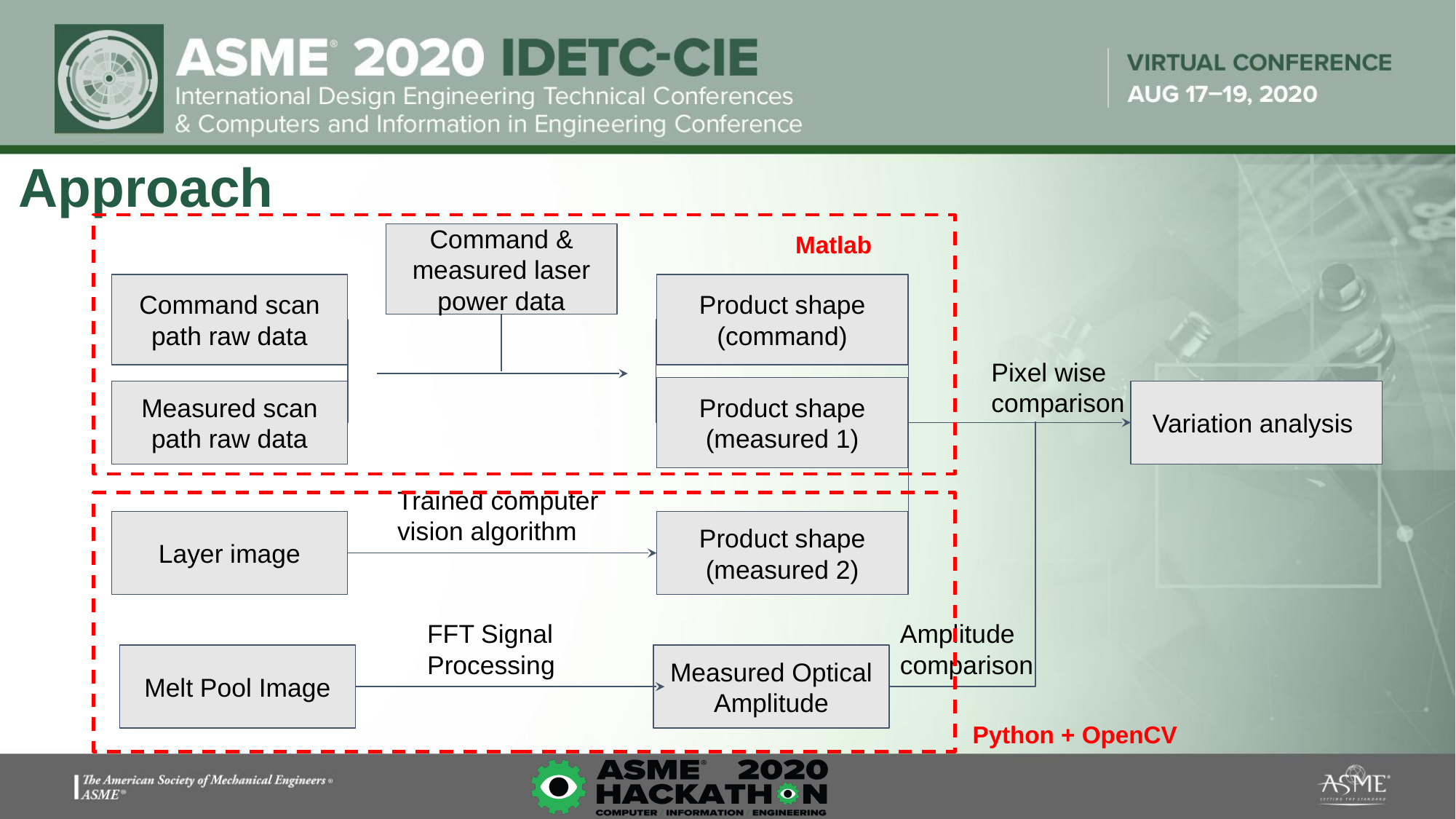

# Approach

Matlab
Command & measured laser power data
Command scan path raw data
Product shape (command)
Pixel wise comparison
Product shape (measured 1)
Measured scan path raw data
Variation analysis
Trained computer vision algorithm

Layer image
Product shape (measured 2)
FFT Signal Processing
Amplitude comparison
Melt Pool Image
Measured Optical Amplitude
Python + OpenCV